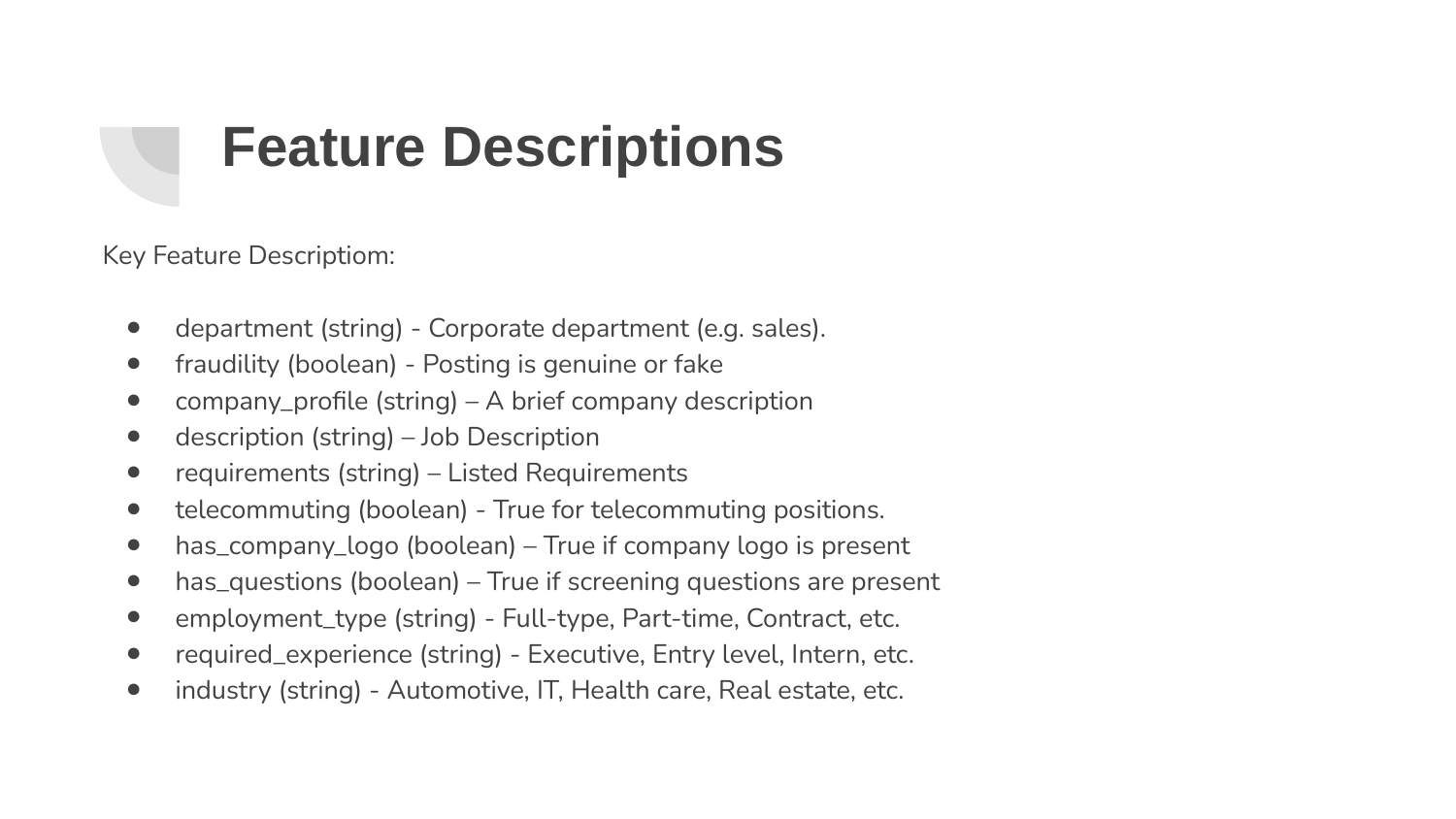

# Feature Descriptions

Key Feature Descriptiom:

department (string) - Corporate department (e.g. sales).
fraudility (boolean) - Posting is genuine or fake
company_profile (string) – A brief company description
description (string) – Job Description
requirements (string) – Listed Requirements
telecommuting (boolean) - True for telecommuting positions.
has_company_logo (boolean) – True if company logo is present
has_questions (boolean) – True if screening questions are present
employment_type (string) - Full-type, Part-time, Contract, etc.
required_experience (string) - Executive, Entry level, Intern, etc.
industry (string) - Automotive, IT, Health care, Real estate, etc.